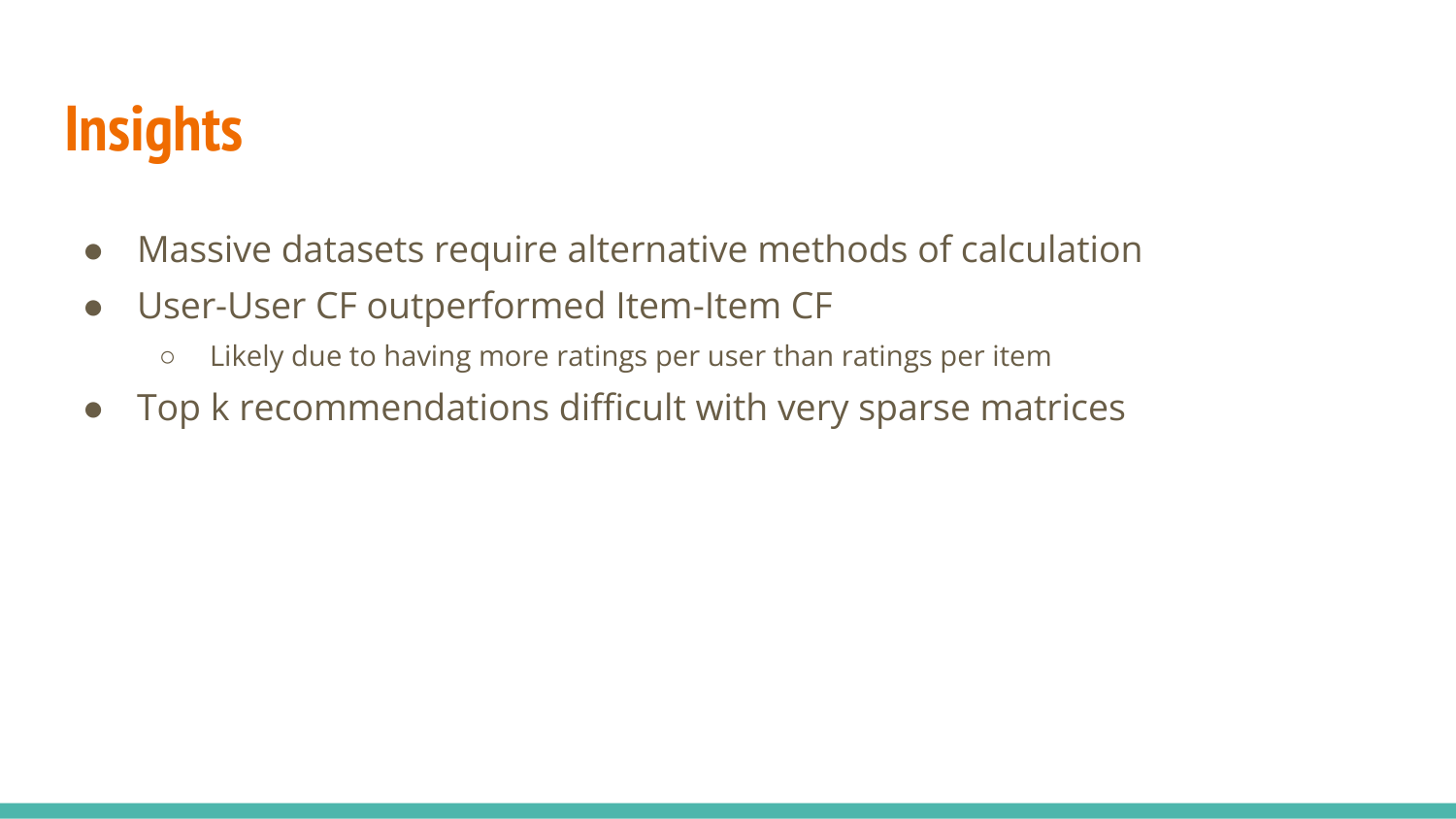

# Insights
Massive datasets require alternative methods of calculation
User-User CF outperformed Item-Item CF
Likely due to having more ratings per user than ratings per item
Top k recommendations difficult with very sparse matrices